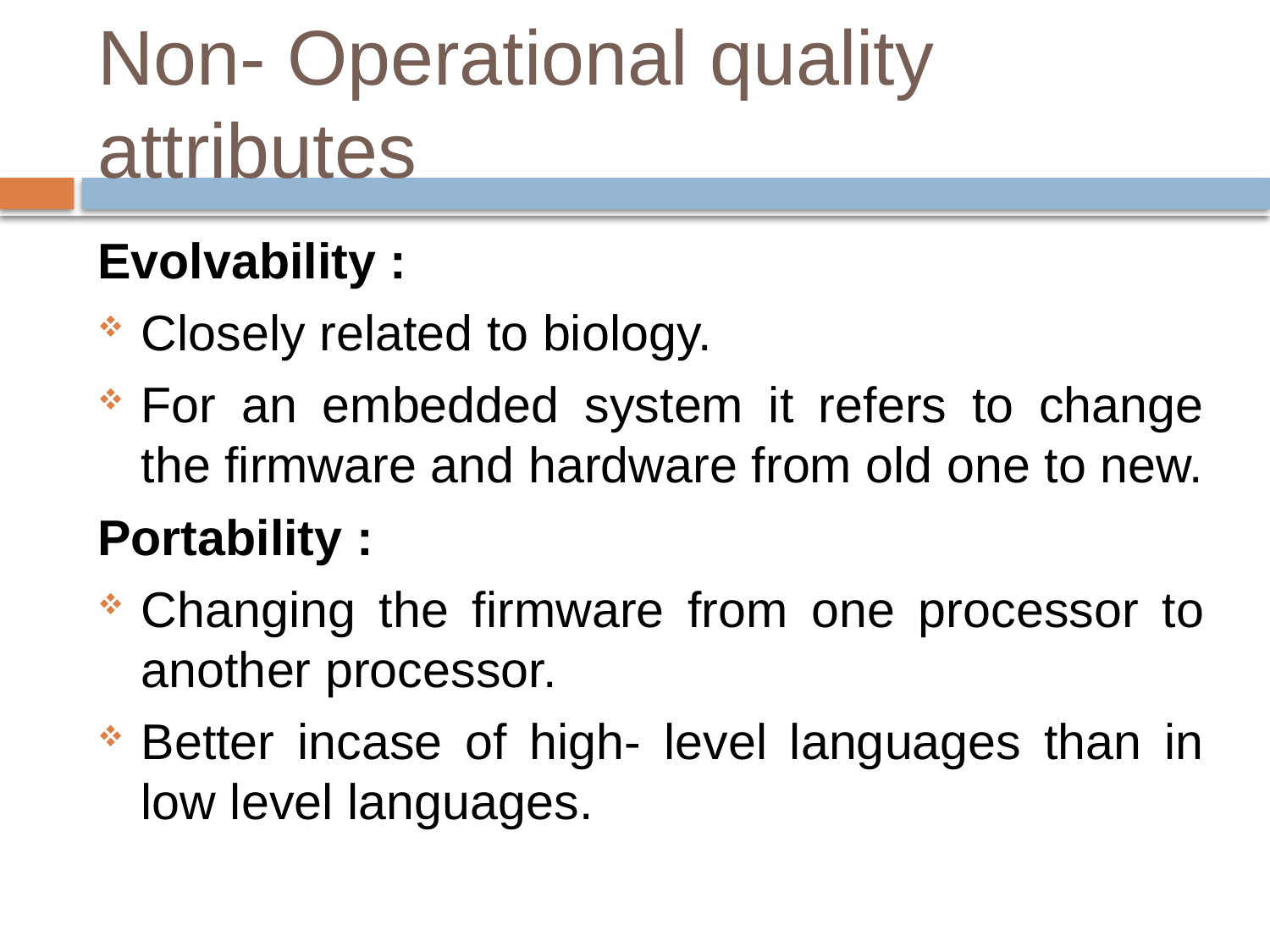

# Non- Operational quality attributes
Evolvability :
Closely related to biology.
For an embedded system it refers to change the firmware and hardware from old one to new.
Portability :
Changing the firmware from one processor to another processor.
Better incase of high- level languages than in low level languages.